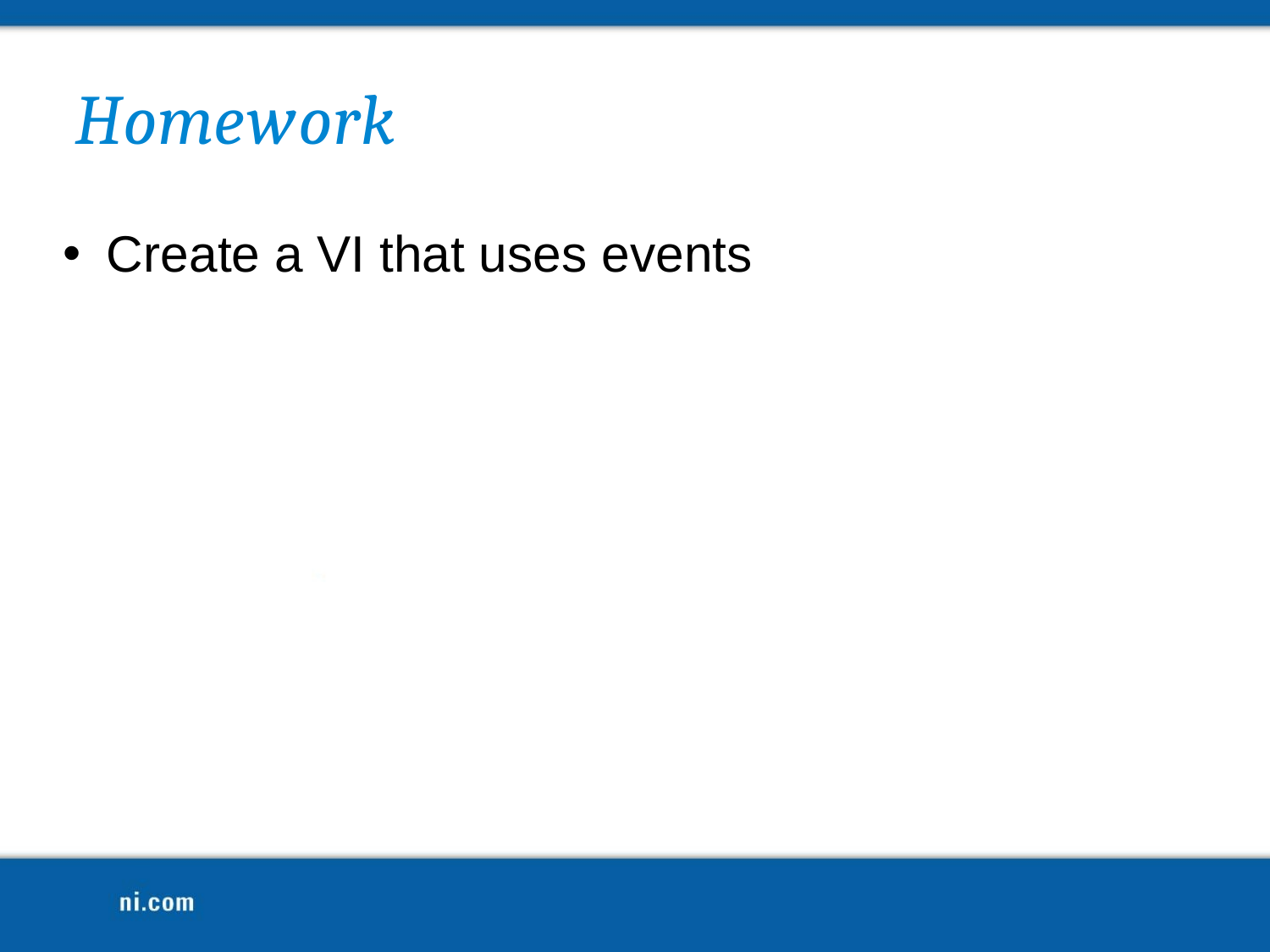

# Homework
Create a VI that uses events